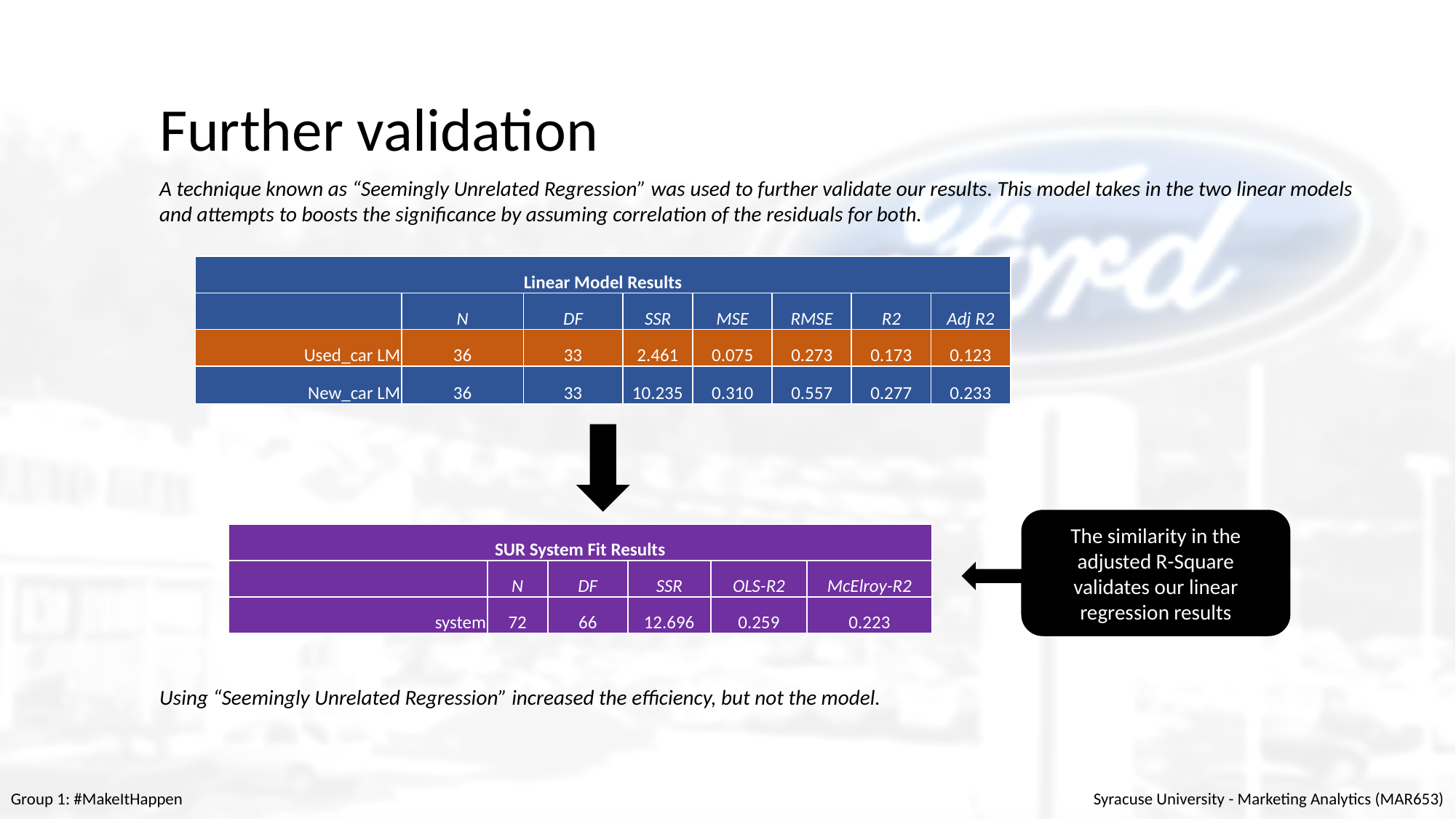

Further validation
A technique known as “Seemingly Unrelated Regression” was used to further validate our results. This model takes in the two linear models and attempts to boosts the significance by assuming correlation of the residuals for both.
| Linear Model Results |  |  |  |  |  |  |  |
| --- | --- | --- | --- | --- | --- | --- | --- |
|  | N | DF | SSR | MSE | RMSE | R2 | Adj R2 |
| Used\_car LM | 36 | 33 | 2.461 | 0.075 | 0.273 | 0.173 | 0.123 |
| New\_car LM | 36 | 33 | 10.235 | 0.310 | 0.557 | 0.277 | 0.233 |

The similarity in the adjusted R-Square validates our linear regression results

| SUR System Fit Results |  |  |  |  |  |
| --- | --- | --- | --- | --- | --- |
|  | N | DF | SSR | OLS-R2 | McElroy-R2 |
| system | 72 | 66 | 12.696 | 0.259 | 0.223 |
Using “Seemingly Unrelated Regression” increased the efficiency, but not the model.
Group 1: #MakeItHappen
Syracuse University - Marketing Analytics (MAR653)